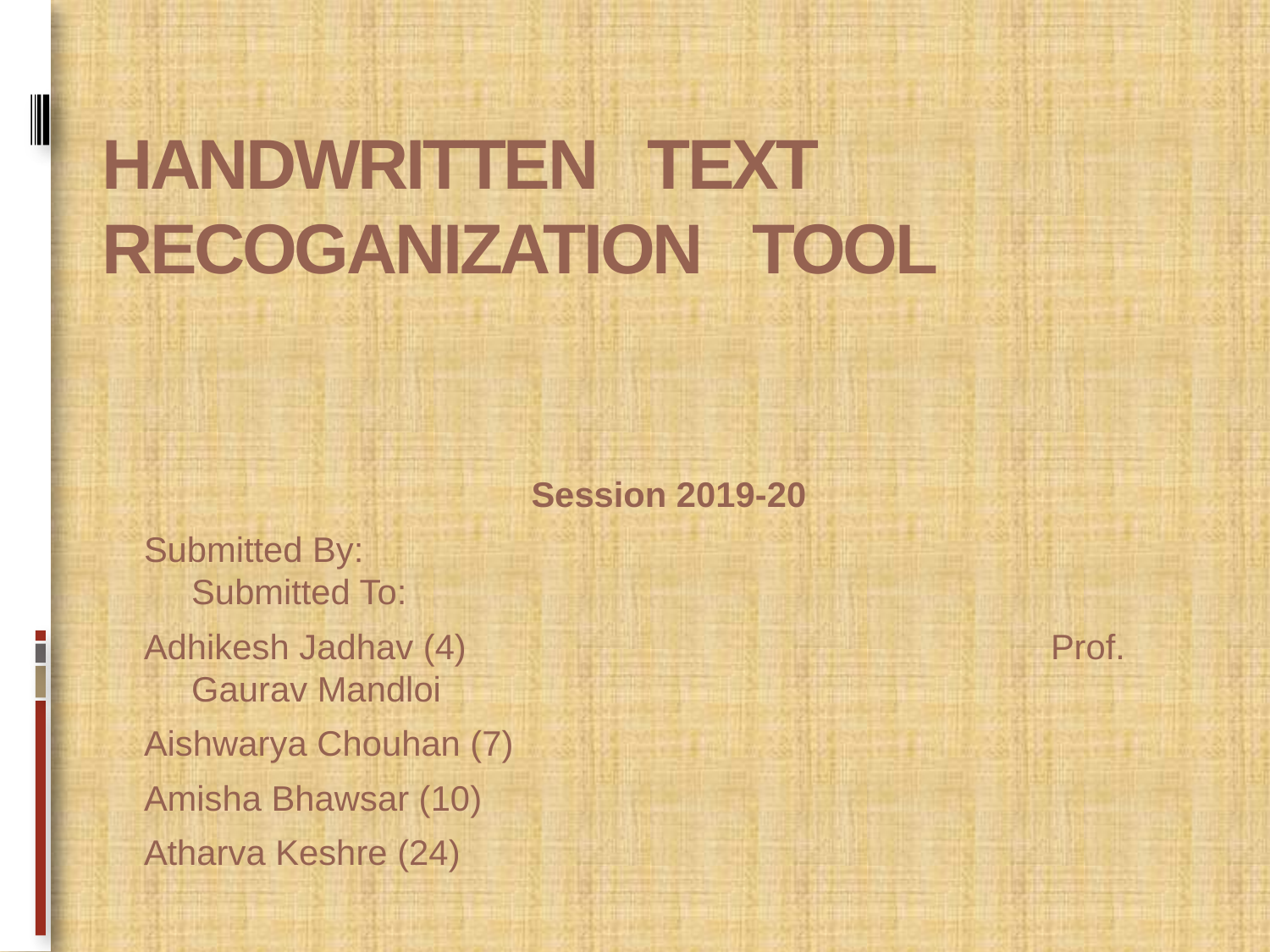

# HAndwritten   Text  recoganization   tool
Session 2019-20
Submitted By:                                                                       Submitted To:
Adhikesh Jadhav (4)                                                            Prof. Gaurav Mandloi
Aishwarya Chouhan (7)
Amisha Bhawsar (10)
Atharva Keshre (24)